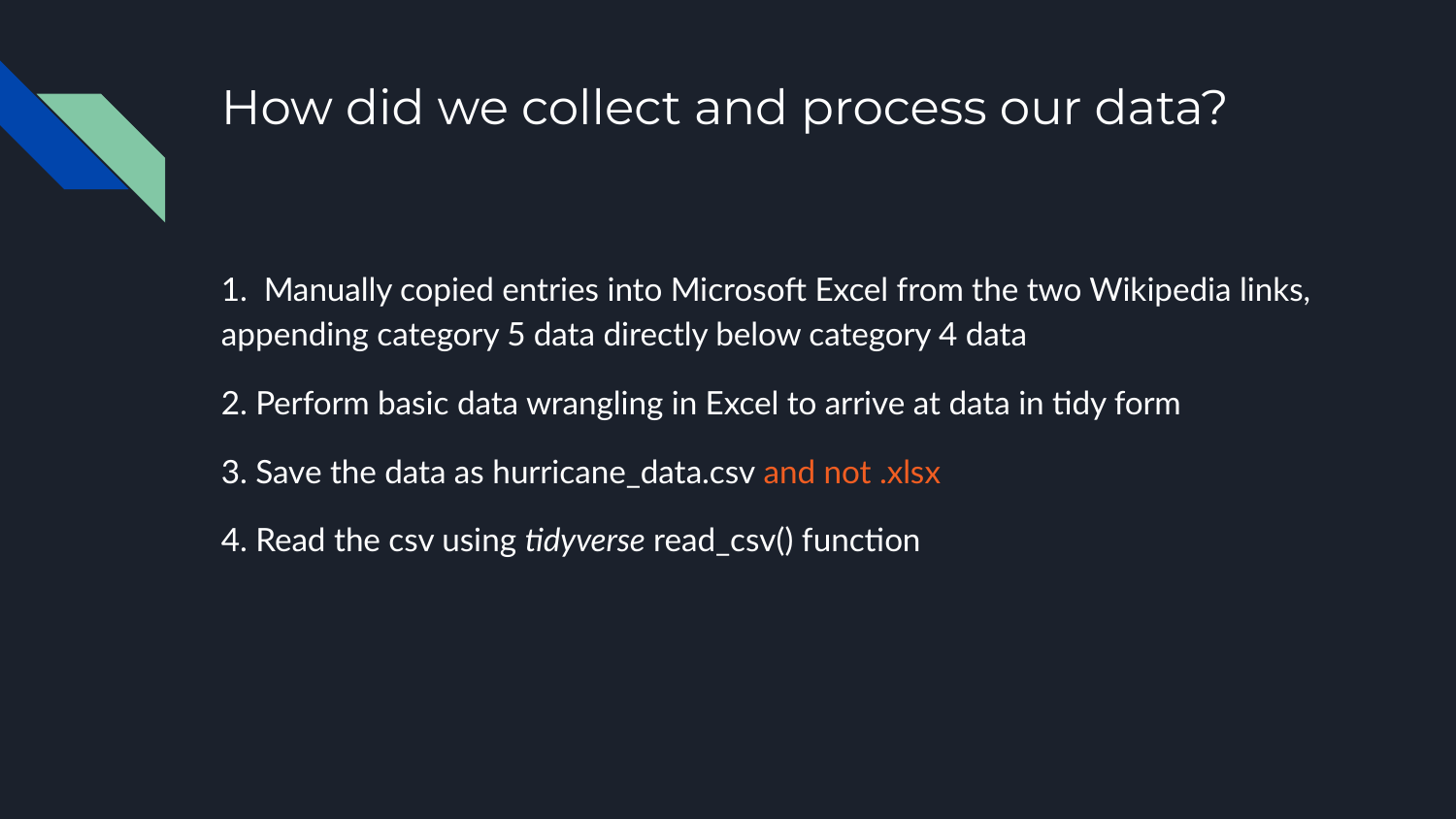

# How did we collect and process our data?
1.  Manually copied entries into Microsoft Excel from the two Wikipedia links, appending category 5 data directly below category 4 data
2. Perform basic data wrangling in Excel to arrive at data in tidy form
3. Save the data as hurricane_data.csv and not .xlsx
4. Read the csv using tidyverse read_csv() function